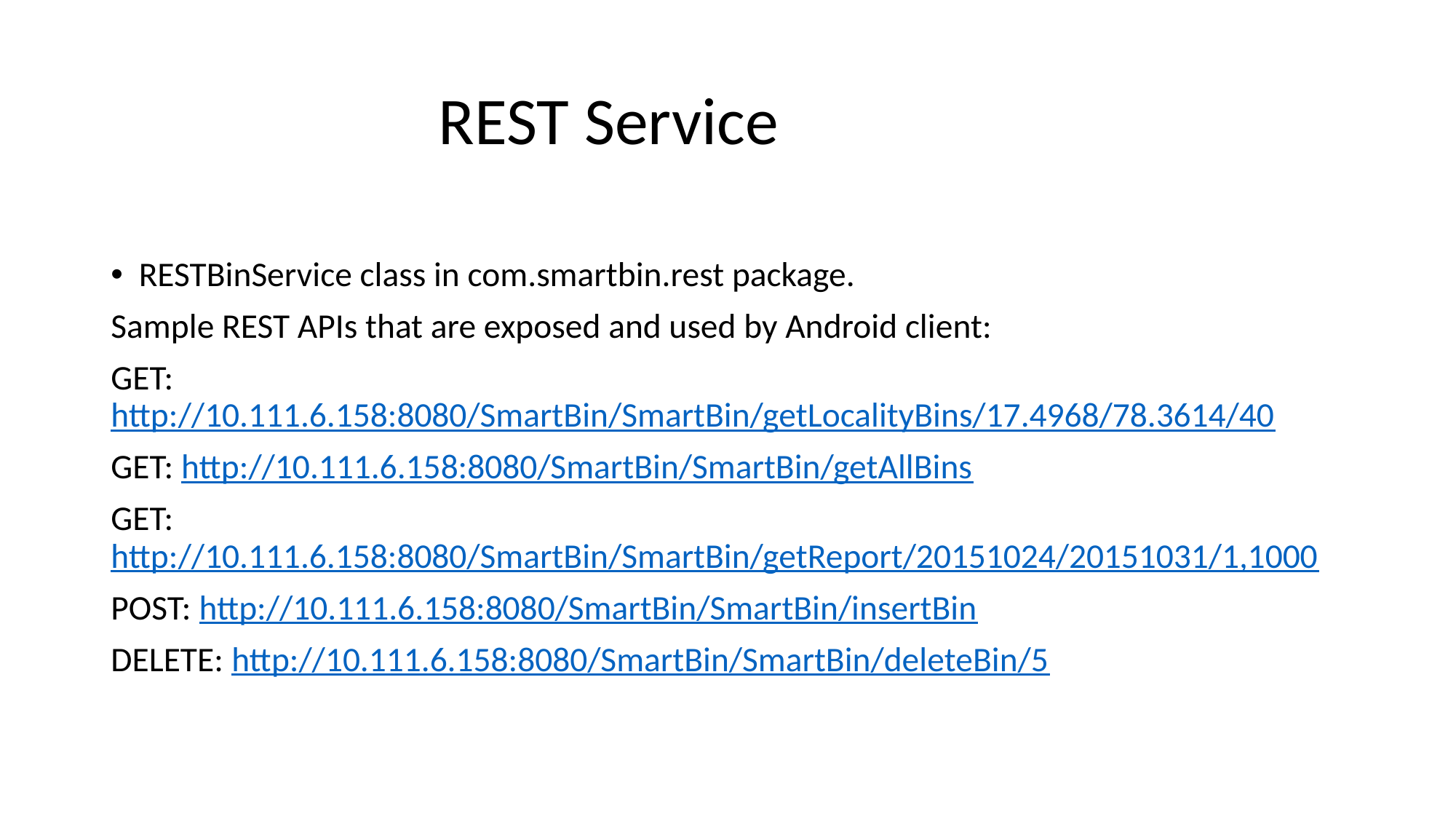

# REST Service

RESTBinService class in com.smartbin.rest package.
Sample REST APIs that are exposed and used by Android client:
GET: http://10.111.6.158:8080/SmartBin/SmartBin/getLocalityBins/17.4968/78.3614/40
GET: http://10.111.6.158:8080/SmartBin/SmartBin/getAllBins
GET: http://10.111.6.158:8080/SmartBin/SmartBin/getReport/20151024/20151031/1,1000
POST: http://10.111.6.158:8080/SmartBin/SmartBin/insertBin
DELETE: http://10.111.6.158:8080/SmartBin/SmartBin/deleteBin/5